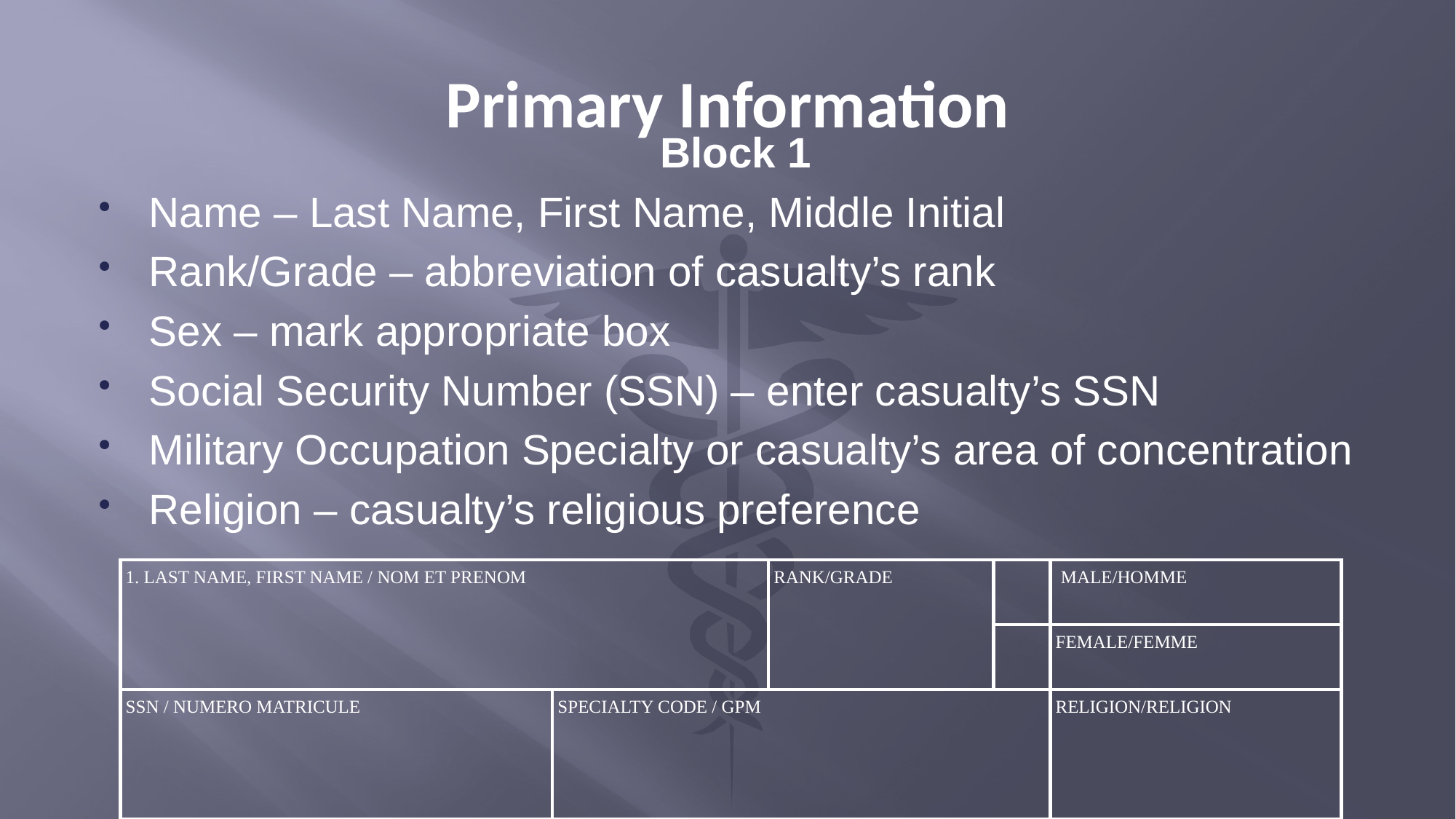

# Primary Information
Block 1
Name – Last Name, First Name, Middle Initial
Rank/Grade – abbreviation of casualty’s rank
Sex – mark appropriate box
Social Security Number (SSN) – enter casualty’s SSN
Military Occupation Specialty or casualty’s area of concentration
Religion – casualty’s religious preference

1. LAST NAME, FIRST NAME / NOM ET PRENOM
RANK/GRADE

MALE/HOMME

FEMALE/FEMME
SSN / NUMERO MATRICULE
SPECIALTY CODE / GPM
RELIGION/RELIGION